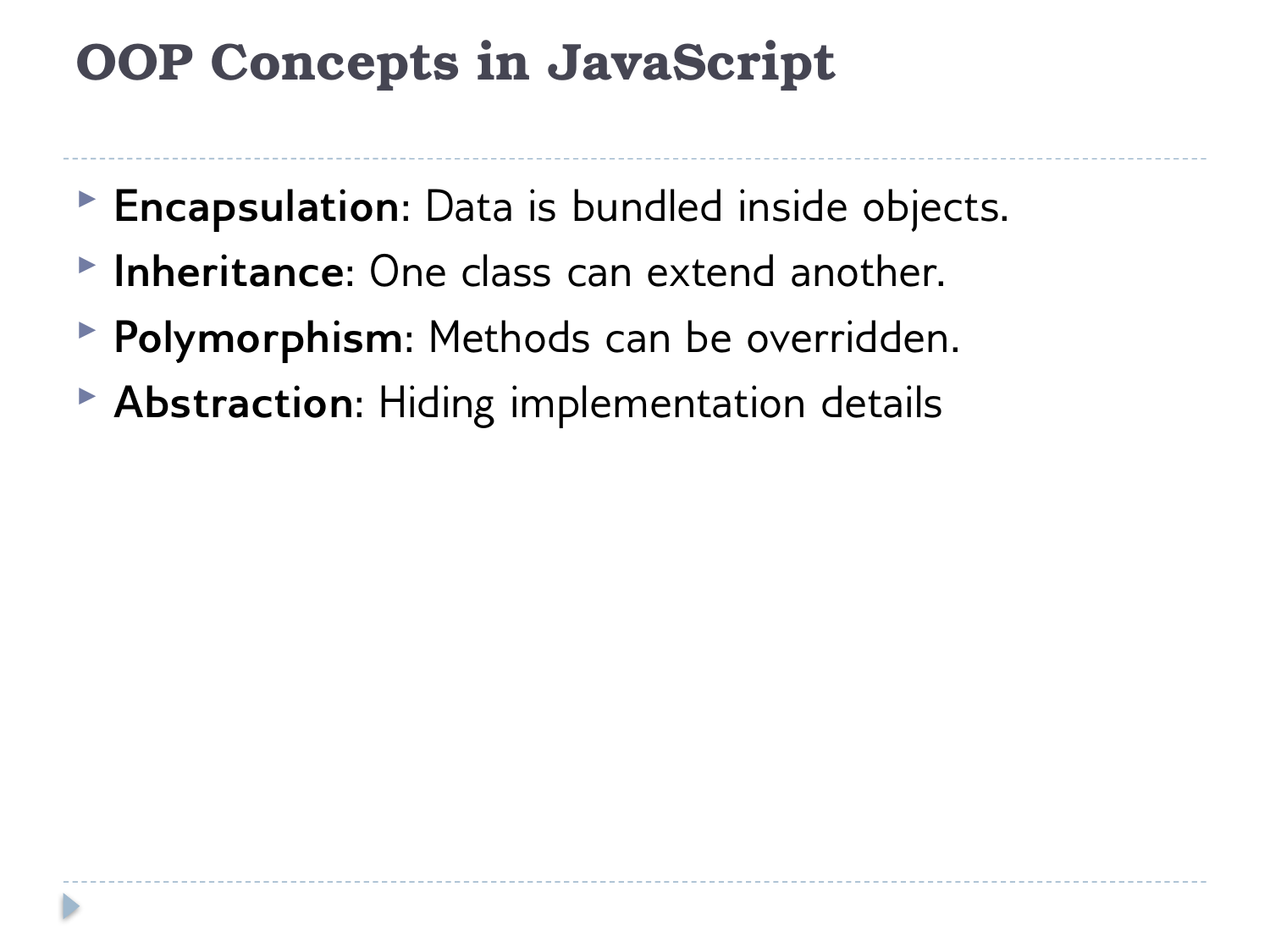

# OOP Concepts in JavaScript
Encapsulation: Data is bundled inside objects.
Inheritance: One class can extend another.
Polymorphism: Methods can be overridden.
Abstraction: Hiding implementation details